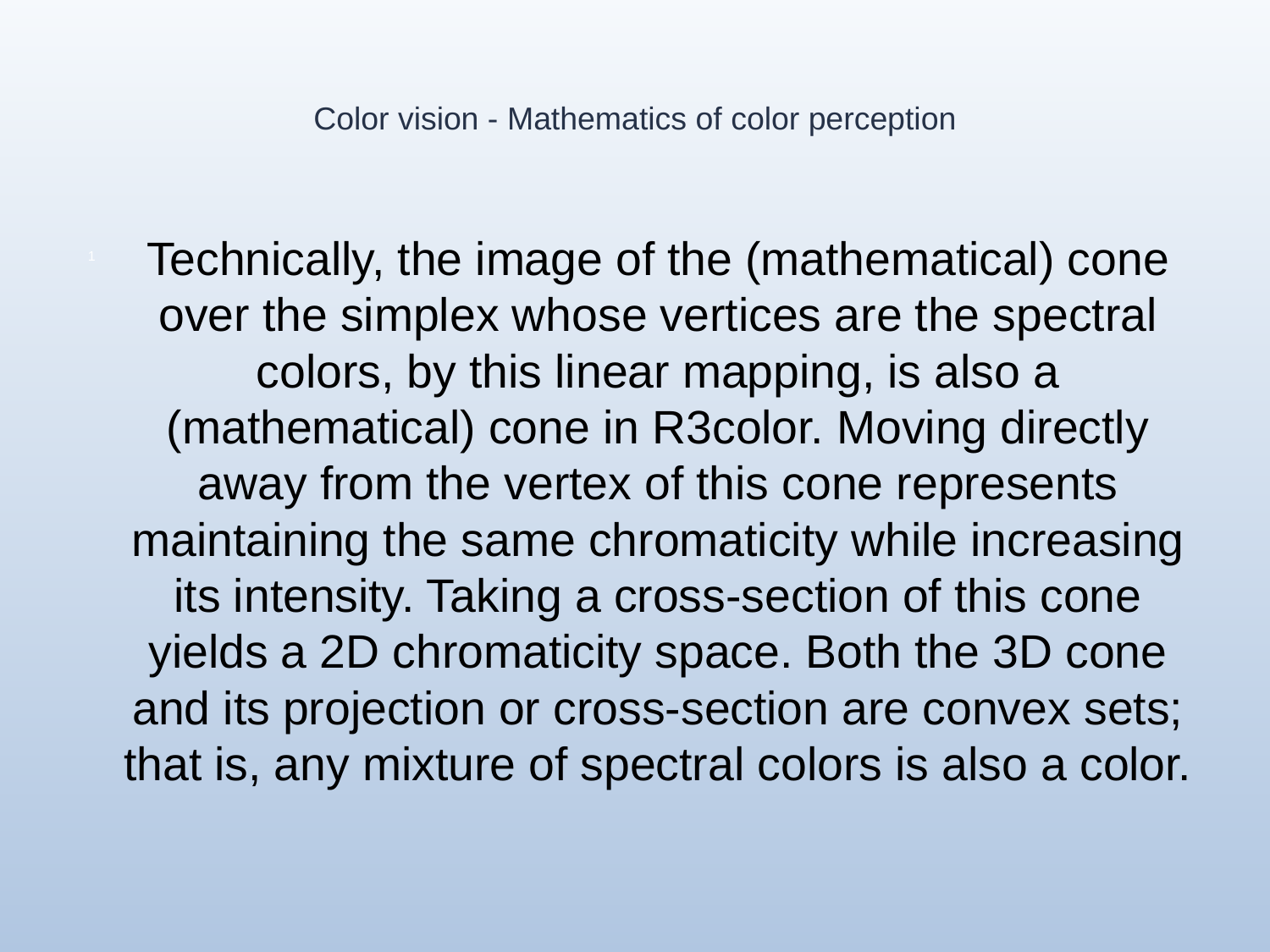

# Color vision - Mathematics of color perception
Technically, the image of the (mathematical) cone over the simplex whose vertices are the spectral colors, by this linear mapping, is also a (mathematical) cone in R3color. Moving directly away from the vertex of this cone represents maintaining the same chromaticity while increasing its intensity. Taking a cross-section of this cone yields a 2D chromaticity space. Both the 3D cone and its projection or cross-section are convex sets; that is, any mixture of spectral colors is also a color.